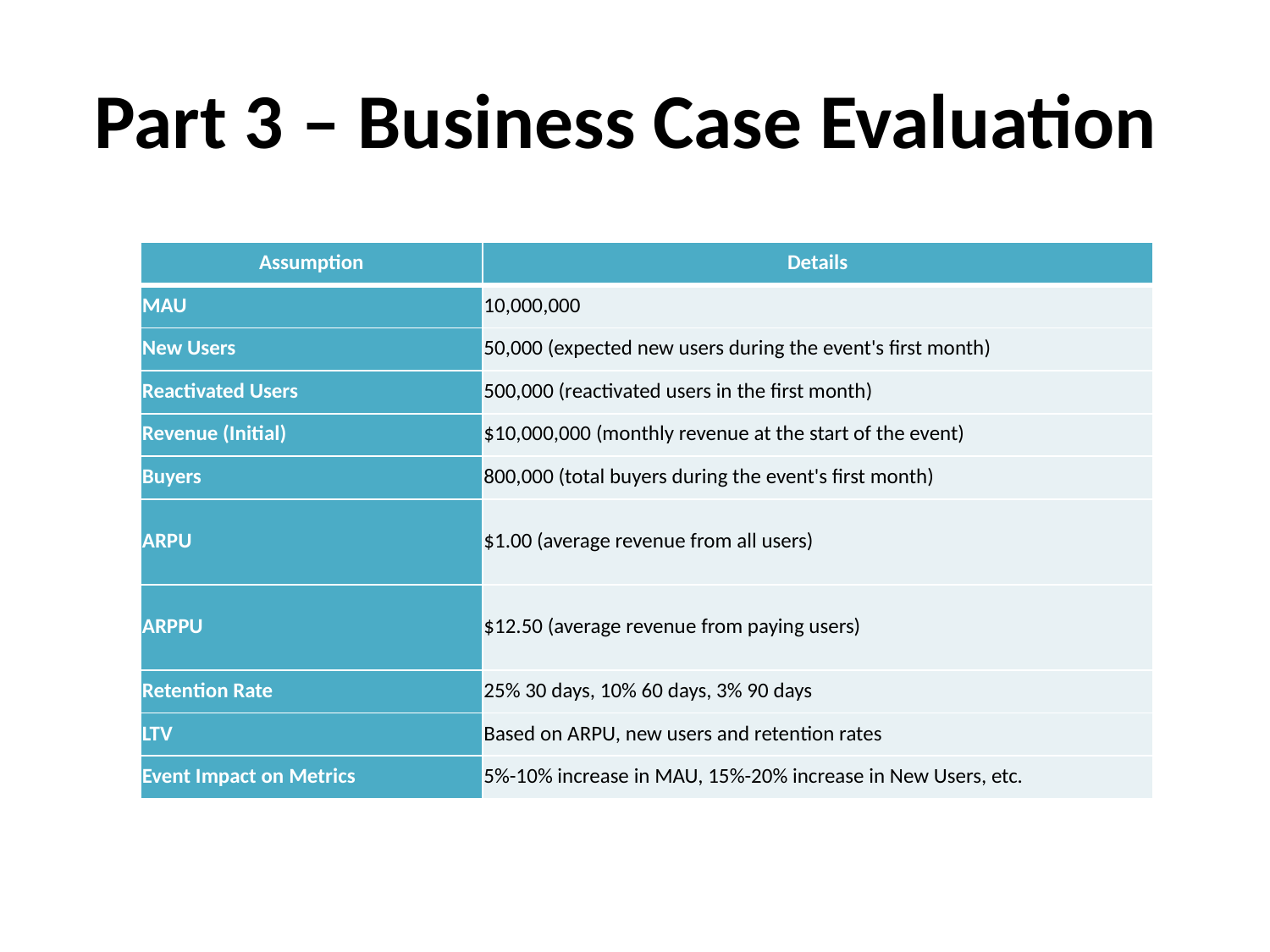

# Part 3 – Business Case Evaluation
| Assumption | Details |
| --- | --- |
| MAU | 10,000,000 |
| New Users | 50,000 (expected new users during the event's first month) |
| Reactivated Users | 500,000 (reactivated users in the first month) |
| Revenue (Initial) | $10,000,000 (monthly revenue at the start of the event) |
| Buyers | 800,000 (total buyers during the event's first month) |
| ARPU | $1.00 (average revenue from all users) |
| ARPPU | $12.50 (average revenue from paying users) |
| Retention Rate | 25% 30 days, 10% 60 days, 3% 90 days |
| LTV | Based on ARPU, new users and retention rates |
| Event Impact on Metrics | 5%-10% increase in MAU, 15%-20% increase in New Users, etc. |